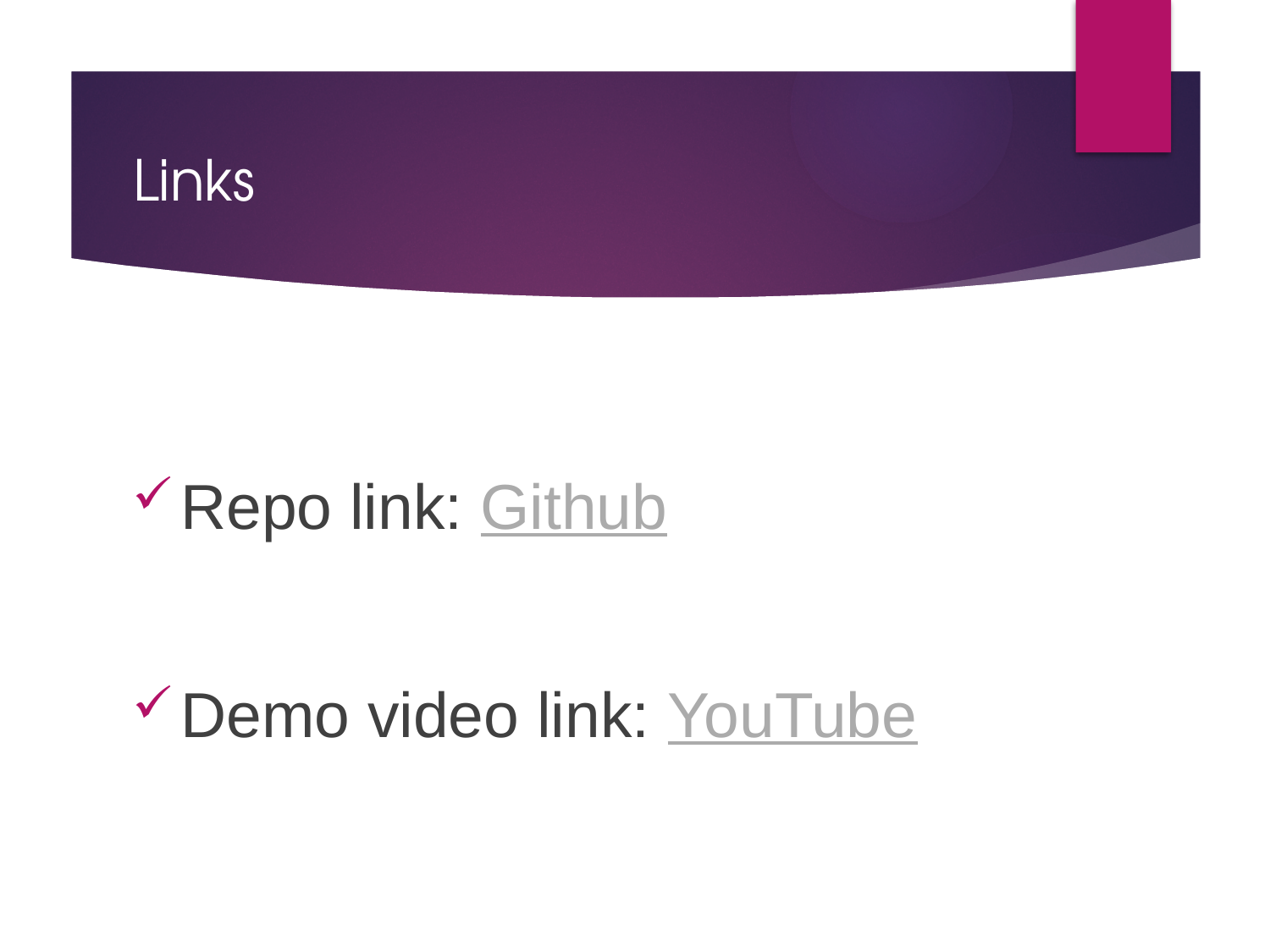

# Links
Repo link: Github
Demo video link: YouTube